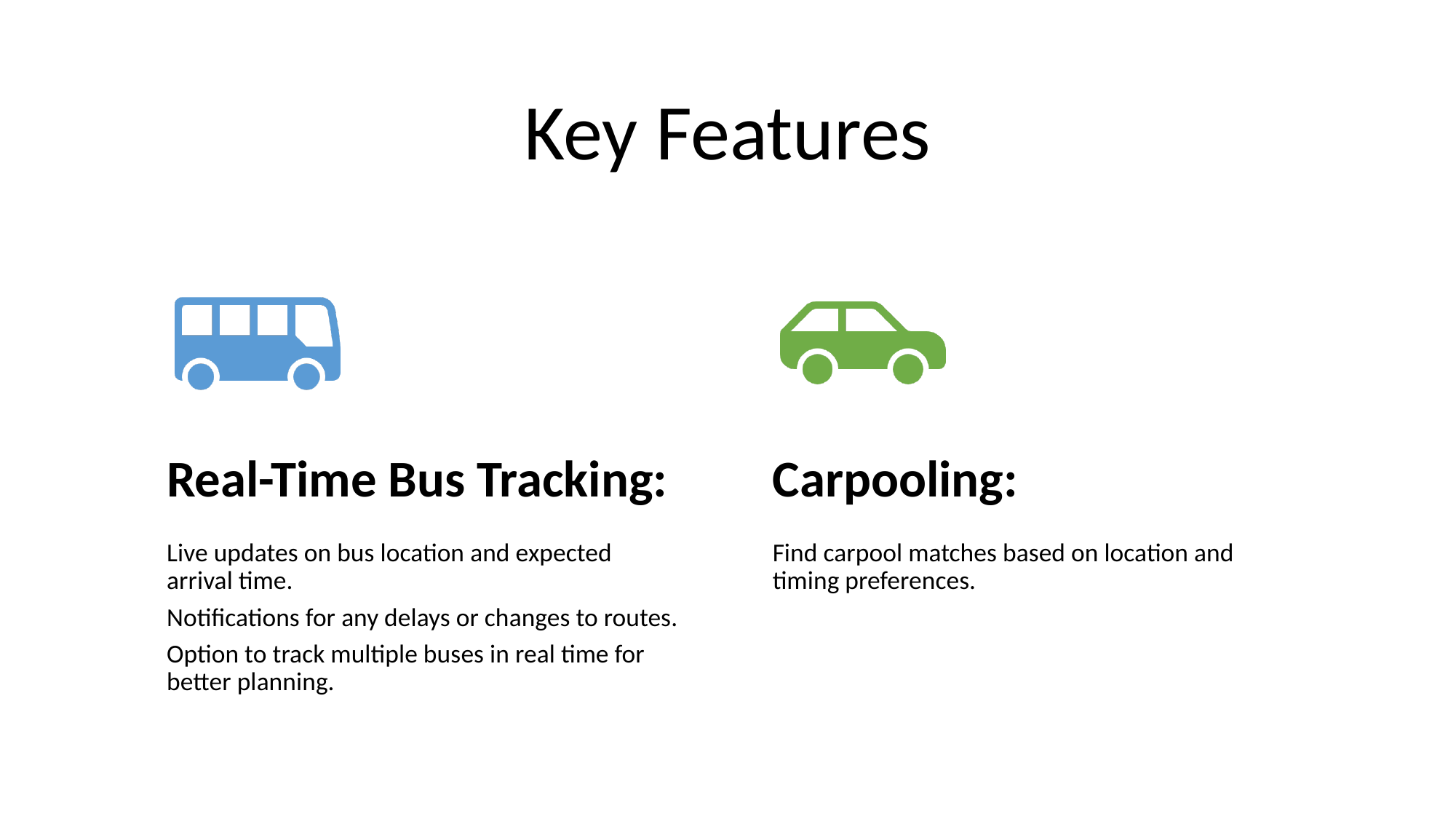

# Key Features
Real-Time Bus Tracking:
Live updates on bus location and expected arrival time.
Notifications for any delays or changes to routes.
Option to track multiple buses in real time for better planning.
Carpooling:
Find carpool matches based on location and timing preferences.